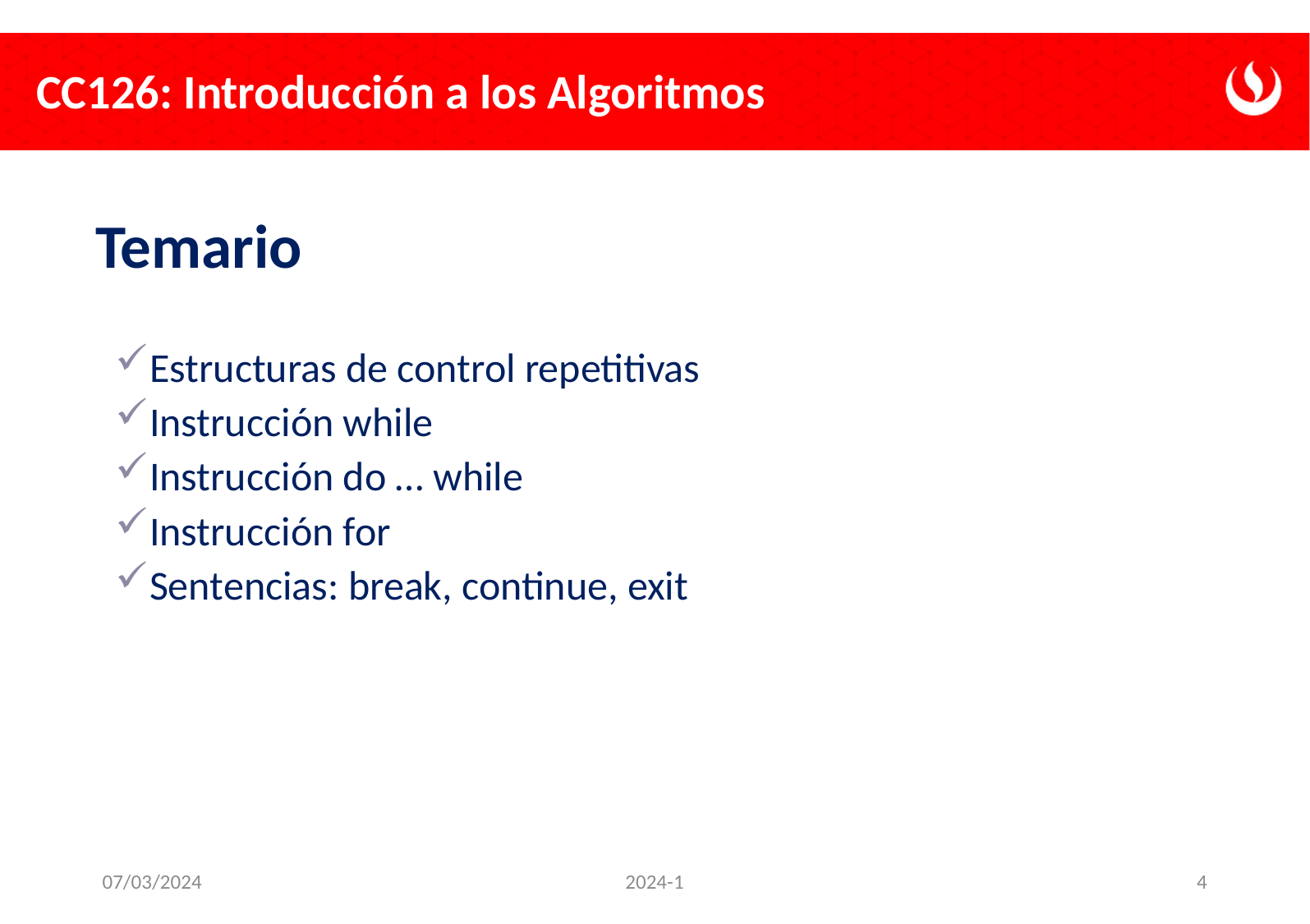

Temario
Estructuras de control repetitivas
Instrucción while
Instrucción do … while
Instrucción for
Sentencias: break, continue, exit
07/03/2024
2024-1
4